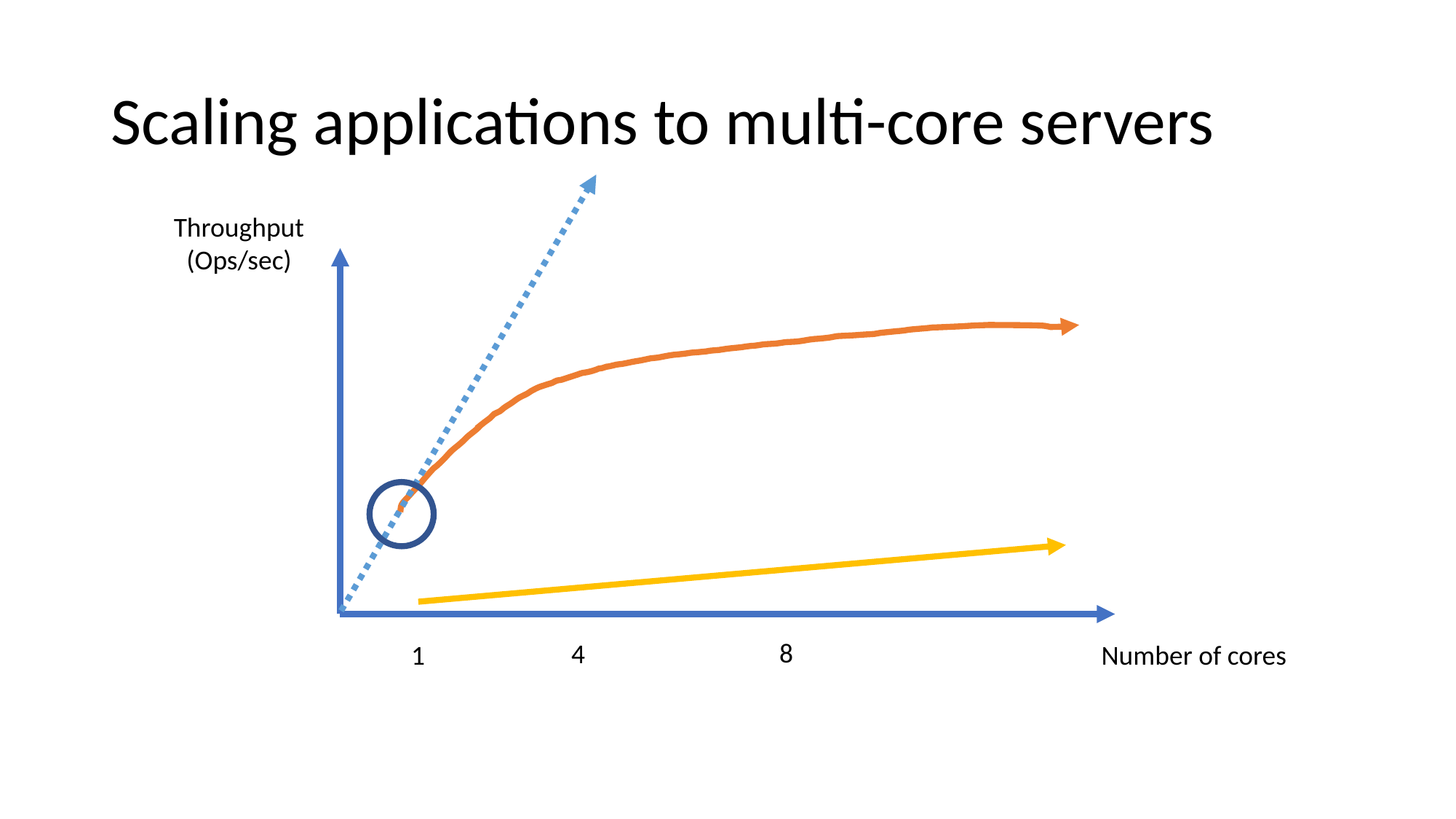

# Scaling applications to multi-core servers
Throughput
(Ops/sec)

8
4
1
Number of cores